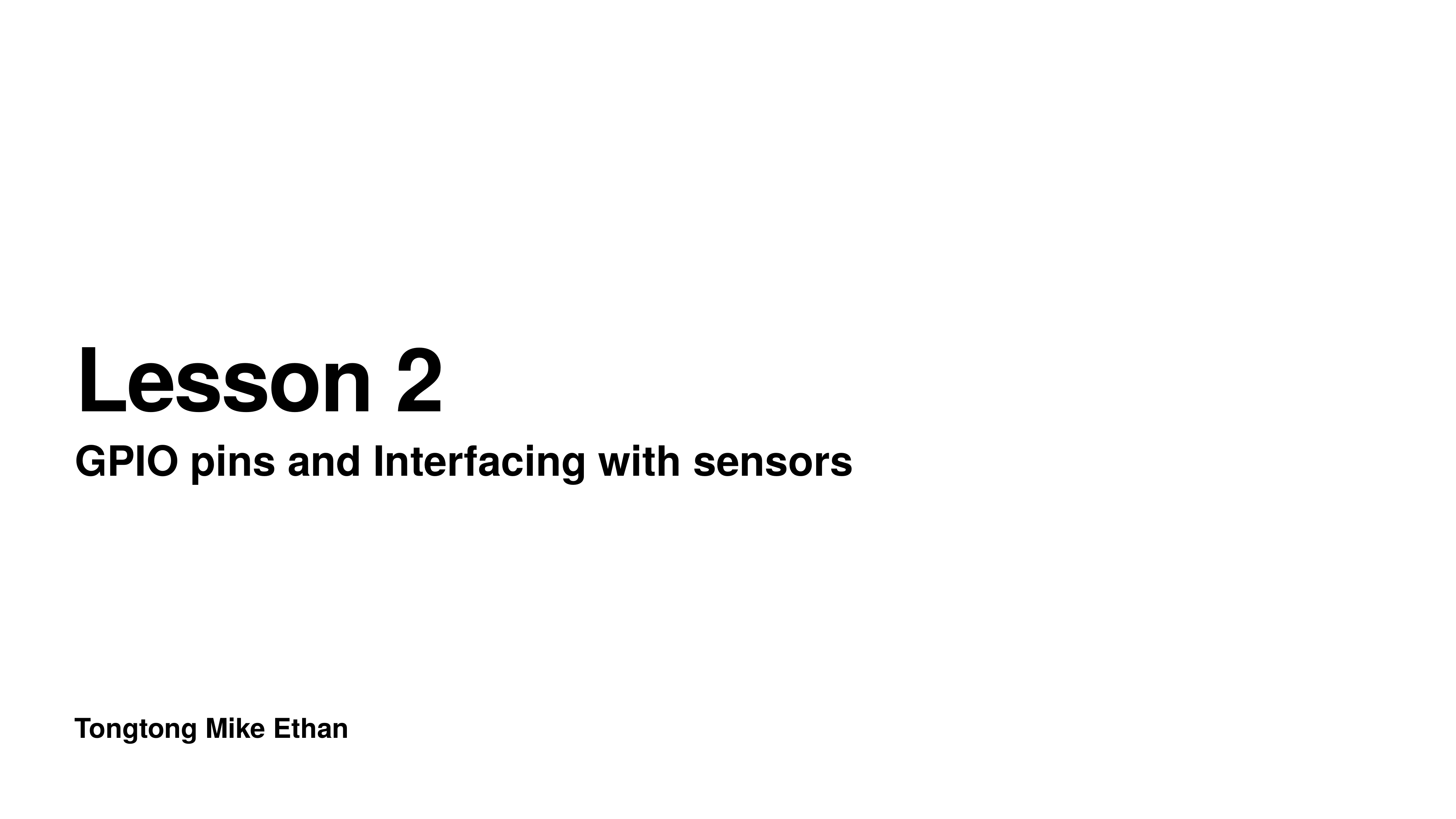

# Lesson 2
GPIO pins and Interfacing with sensors
Tongtong Mike Ethan